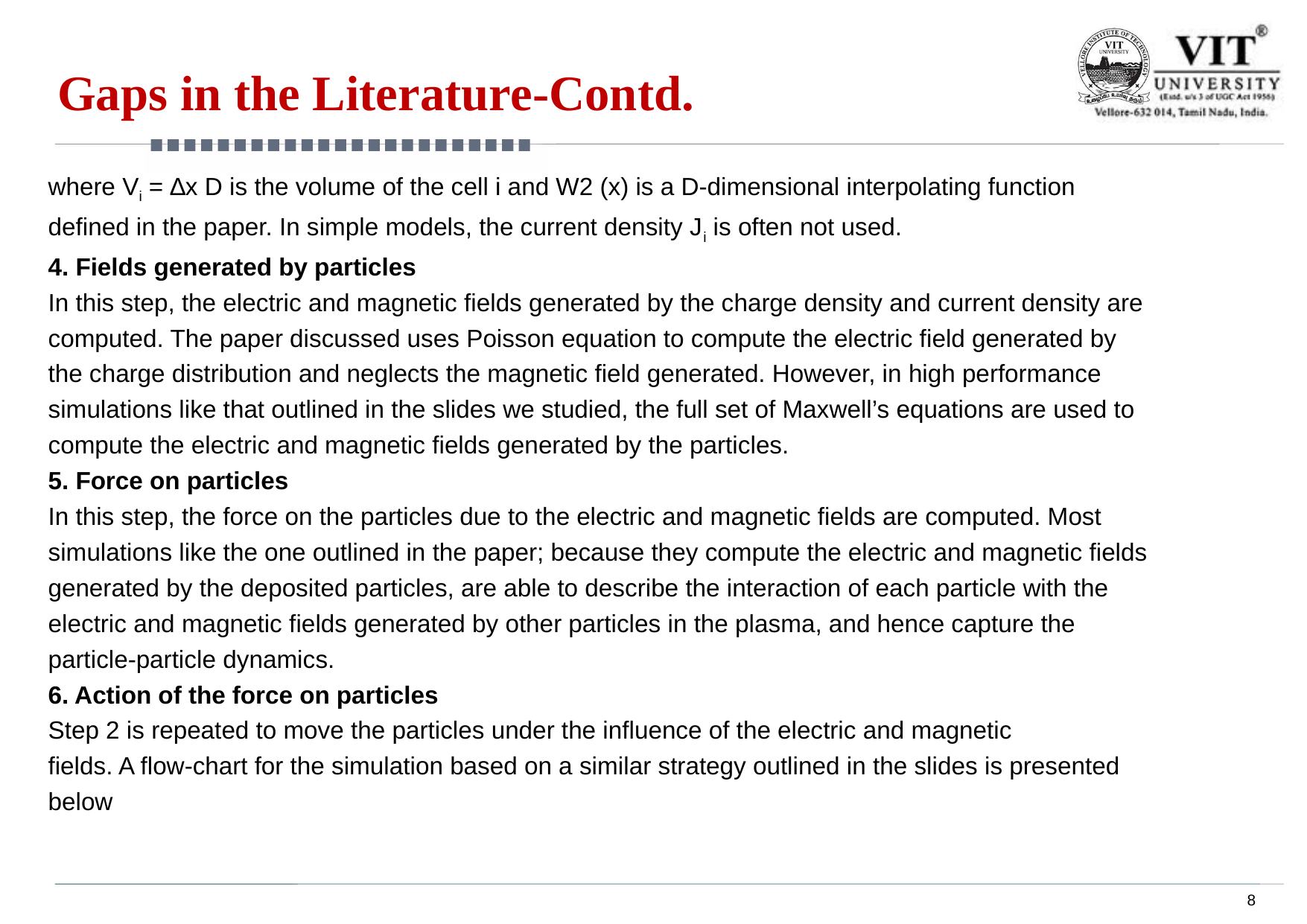

# Gaps in the Literature-Contd.
where Vi = ∆x D is the volume of the cell i and W2 (x) is a D-dimensional interpolating function defined in the paper. In simple models, the current density Ji is often not used.
4. Fields generated by particles
In this step, the electric and magnetic fields generated by the charge density and current density are computed. The paper discussed uses Poisson equation to compute the electric field generated by the charge distribution and neglects the magnetic field generated. However, in high performance simulations like that outlined in the slides we studied, the full set of Maxwell’s equations are used to compute the electric and magnetic fields generated by the particles.
5. Force on particles
In this step, the force on the particles due to the electric and magnetic fields are computed. Most simulations like the one outlined in the paper; because they compute the electric and magnetic fields generated by the deposited particles, are able to describe the interaction of each particle with the electric and magnetic fields generated by other particles in the plasma, and hence capture the particle-particle dynamics.
6. Action of the force on particles
Step 2 is repeated to move the particles under the influence of the electric and magnetic
fields. A flow-chart for the simulation based on a similar strategy outlined in the slides is presented below
8